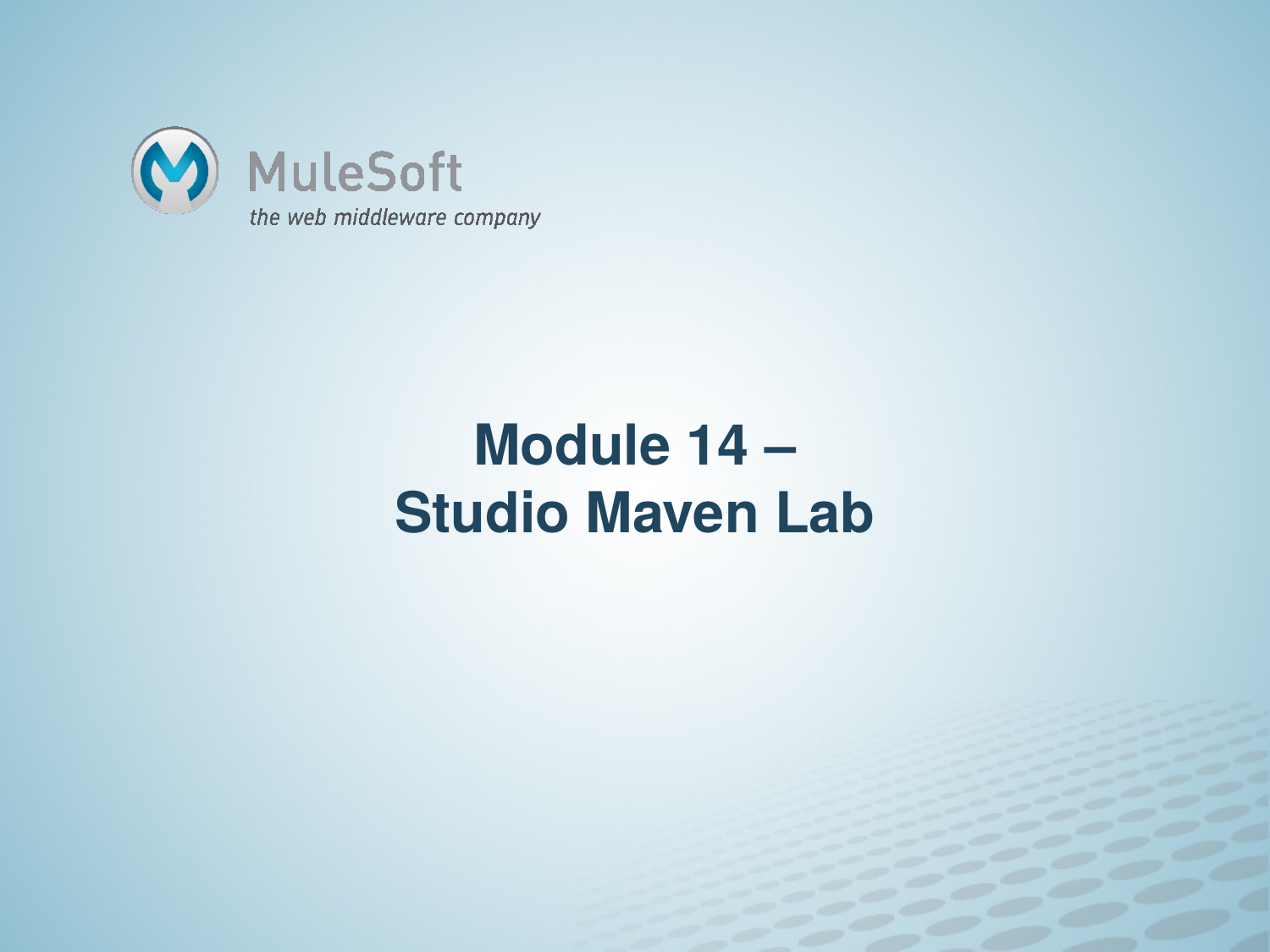

# Module 14 – Studio Maven Lab